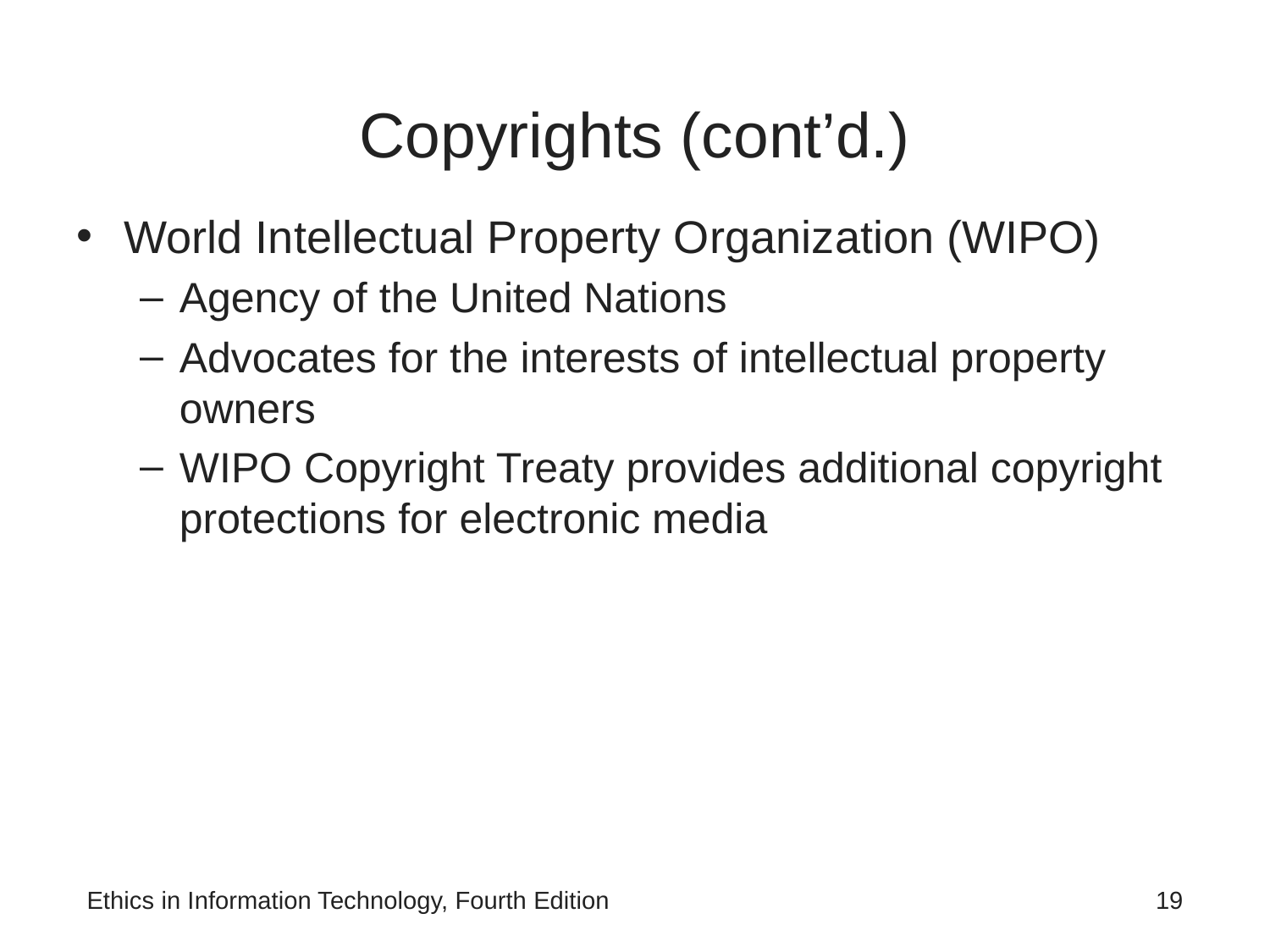

# Copyrights (cont’d.)
World Intellectual Property Organization (WIPO)
Agency of the United Nations
Advocates for the interests of intellectual property owners
WIPO Copyright Treaty provides additional copyright protections for electronic media

Ethics in Information Technology, Fourth Edition
19